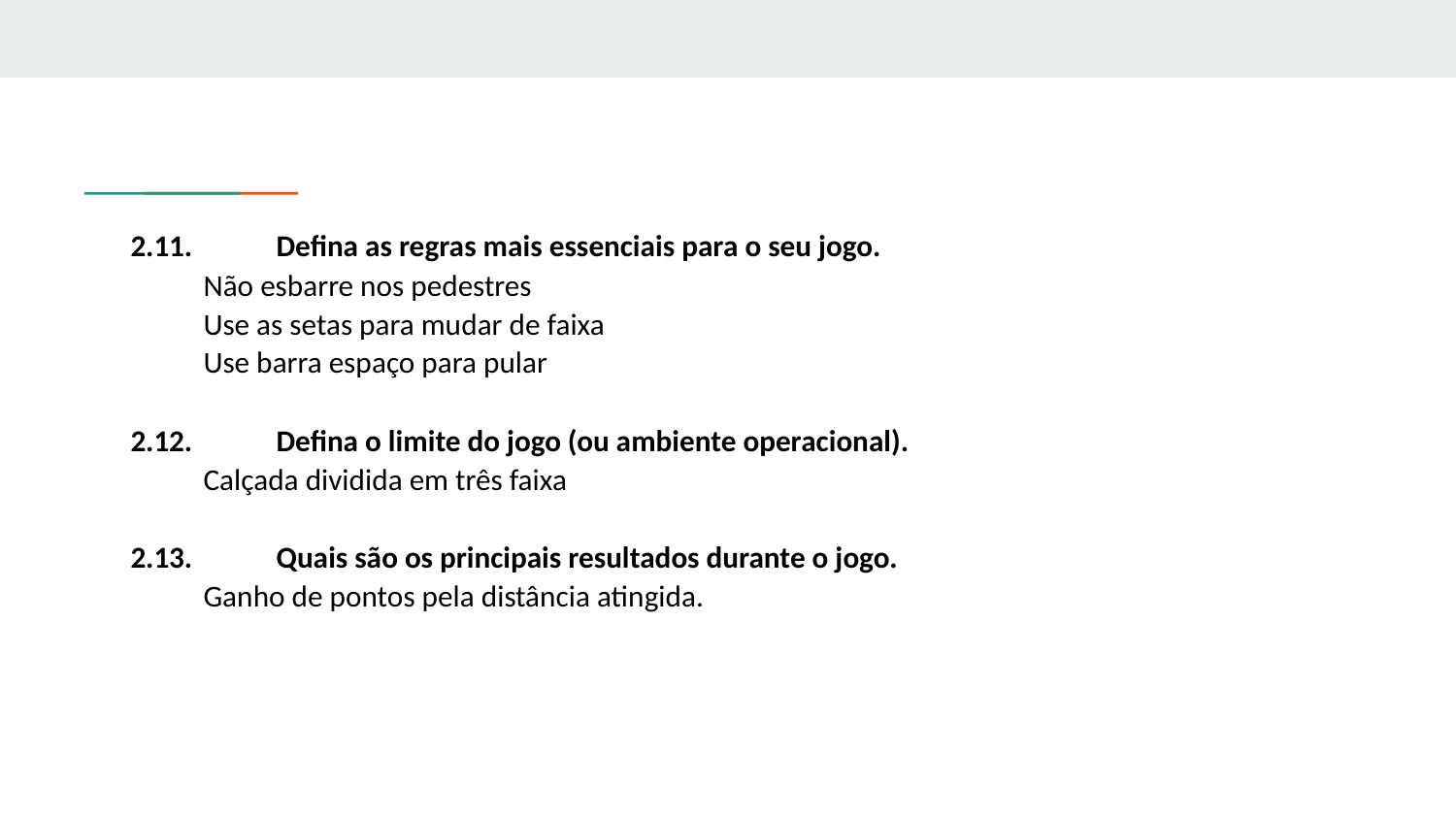

2.11. 	Defina as regras mais essenciais para o seu jogo.
Não esbarre nos pedestres
Use as setas para mudar de faixa
Use barra espaço para pular

2.12. 	Defina o limite do jogo (ou ambiente operacional).
Calçada dividida em três faixa

2.13. 	Quais são os principais resultados durante o jogo.
Ganho de pontos pela distância atingida.